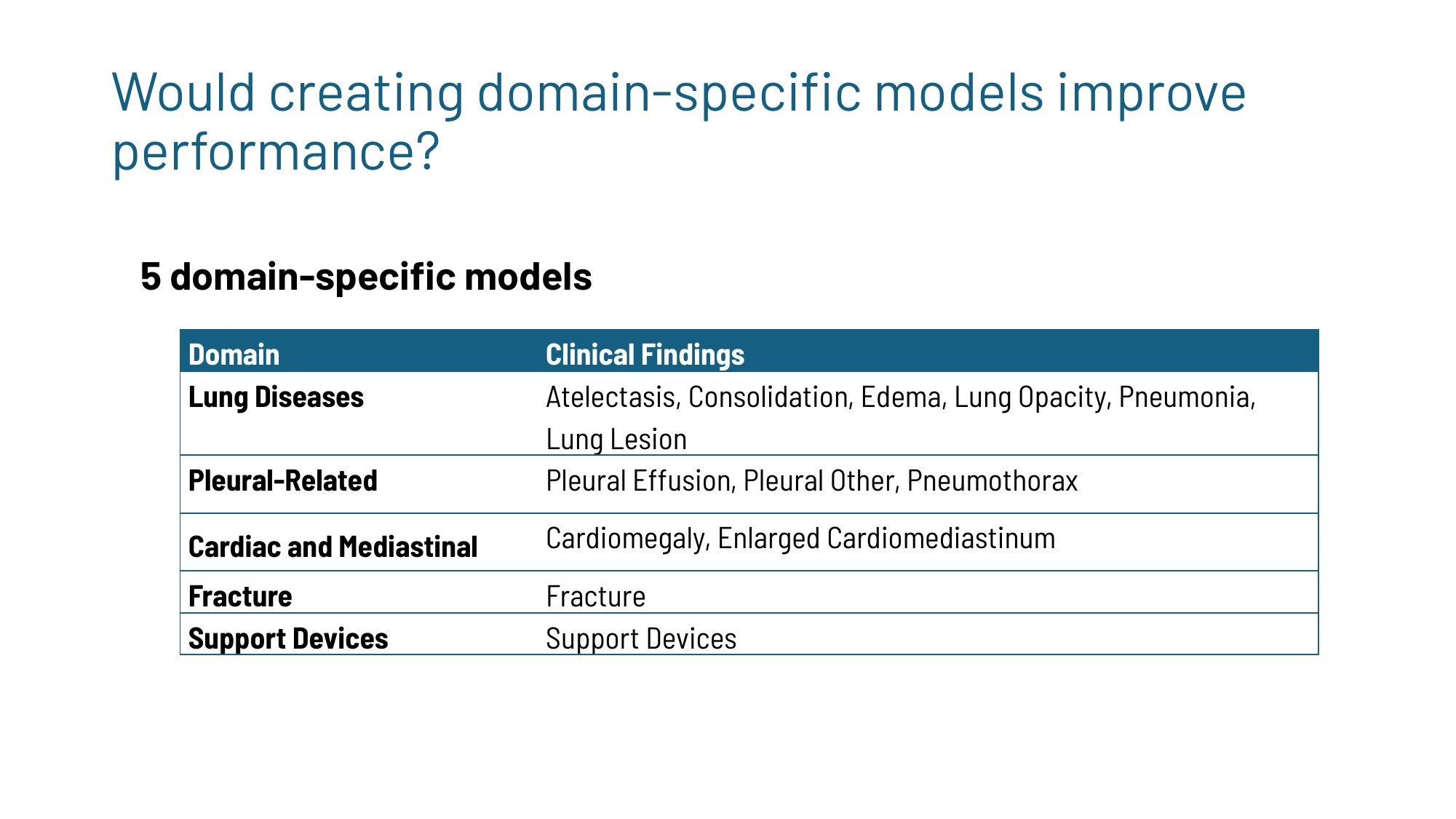

# Would creating domain-specific models improve performance?
5 domain-specific models
| Domain | Clinical Findings |
| --- | --- |
| Lung Diseases | Atelectasis, Consolidation, Edema, Lung Opacity, Pneumonia, Lung Lesion |
| Pleural-Related | Pleural Effusion, Pleural Other, Pneumothorax |
| Cardiac and Mediastinal | Cardiomegaly, Enlarged Cardiomediastinum |
| Fracture | Fracture |
| Support Devices | Support Devices |